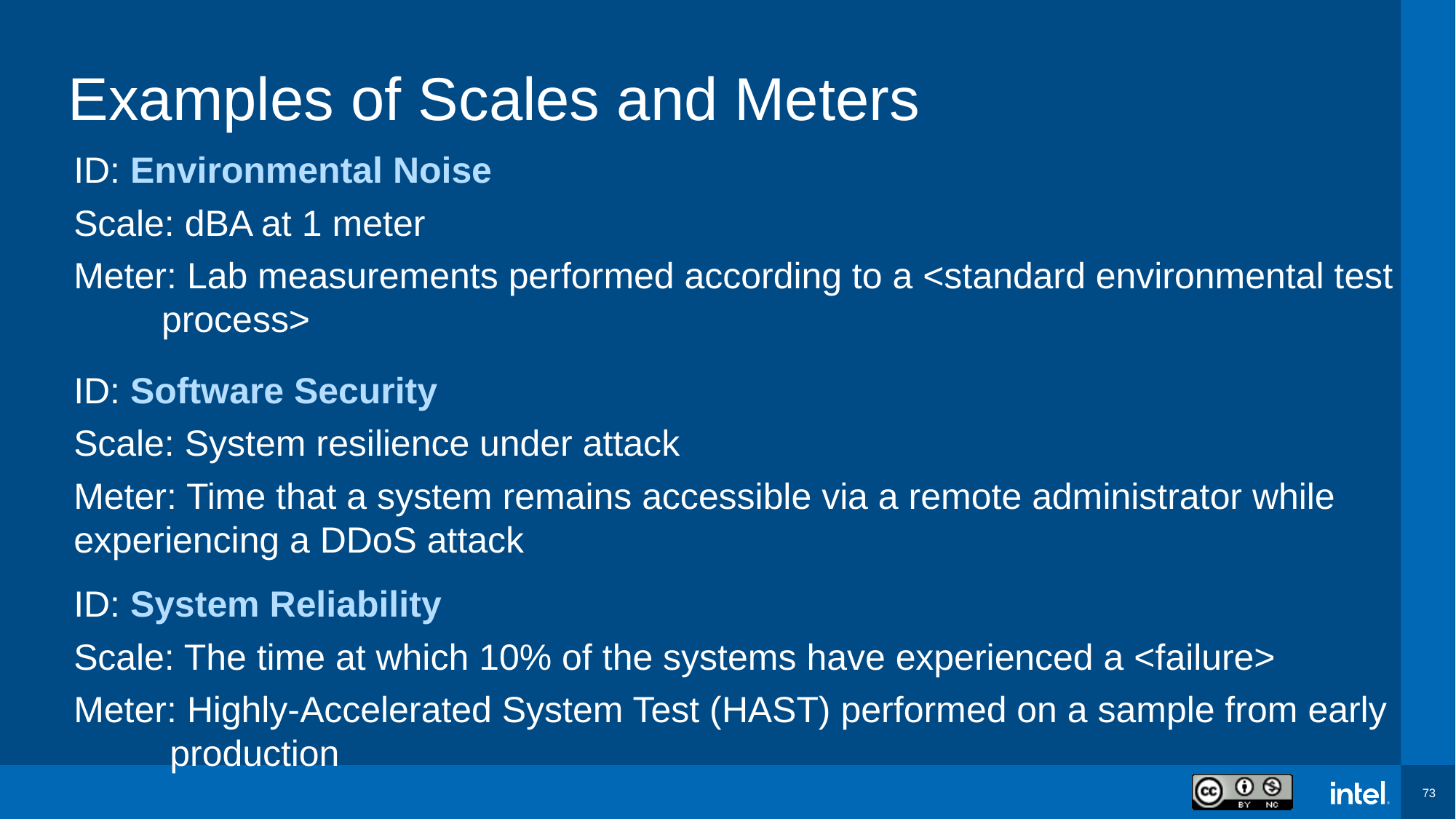

# Examples of Scales and Meters
ID: Environmental Noise
Scale: dBA at 1 meter
Meter: Lab measurements performed according to a <standard environmental test process>
ID: Software Security
Scale: System resilience under attack
Meter: Time that a system remains accessible via a remote administrator while experiencing a DDoS attack

ID: System Reliability
Scale: The time at which 10% of the systems have experienced a <failure>
Meter: Highly-Accelerated System Test (HAST) performed on a sample from early production